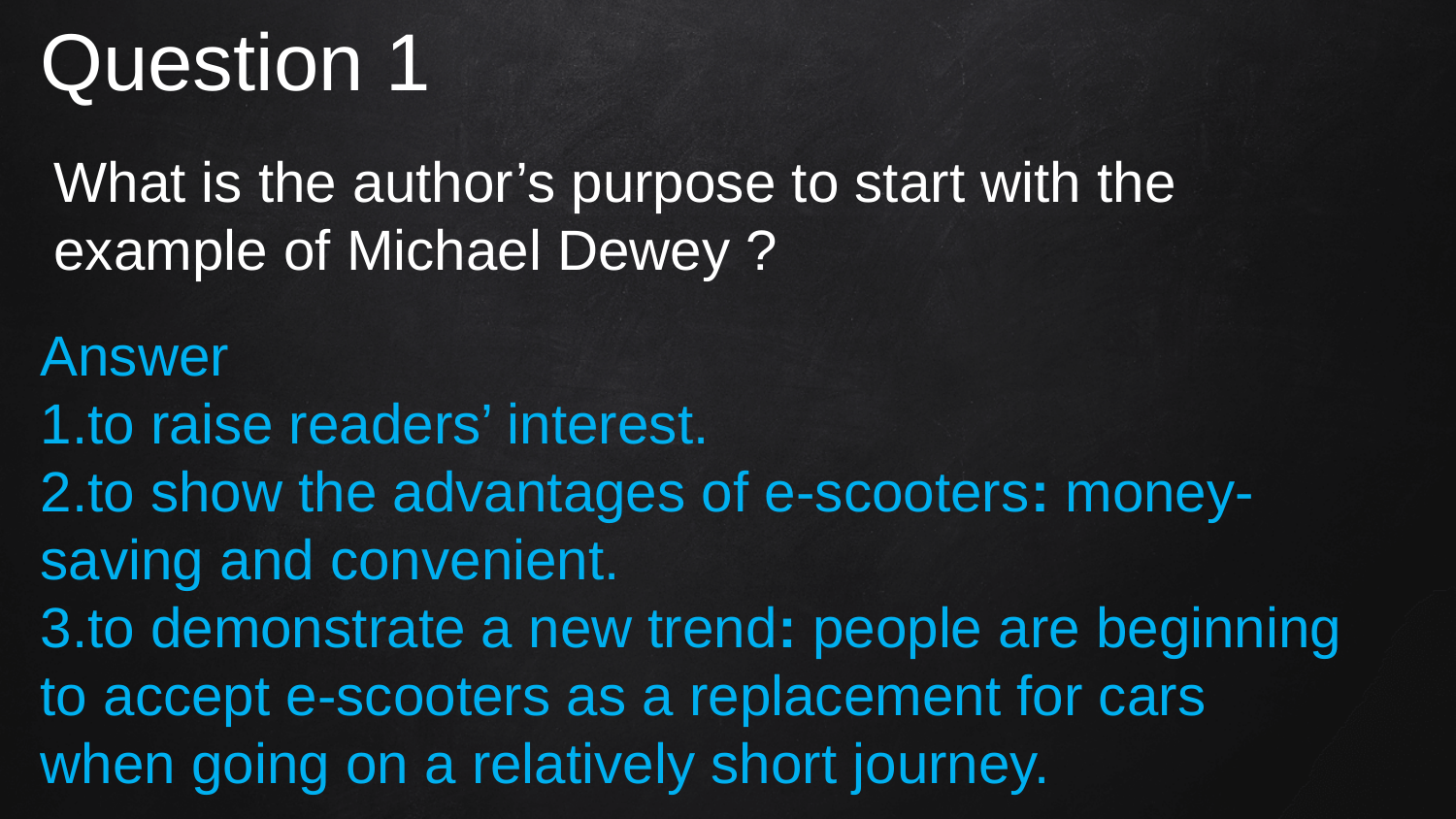

Question 1
What is the author’s purpose to start with the example of Michael Dewey ?
Answer
1.to raise readers’ interest.
2.to show the advantages of e-scooters: money-saving and convenient.
3.to demonstrate a new trend: people are beginning to accept e-scooters as a replacement for cars when going on a relatively short journey.